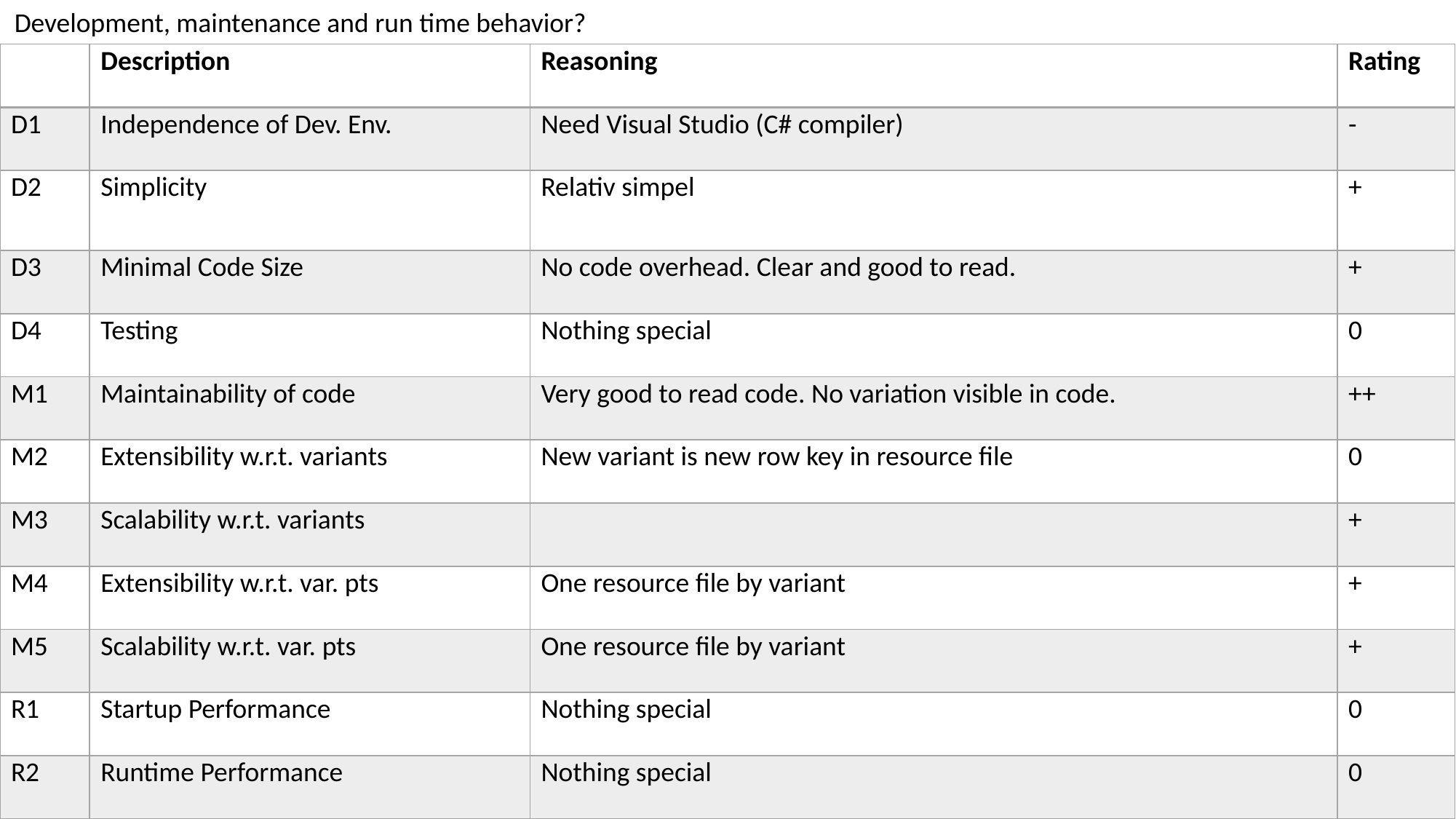

Development, maintenance and run time behavior?
|  | Description | Reasoning | Rating |
| --- | --- | --- | --- |
| D1 | Independence of Dev. Env. | Need Visual Studio (C# compiler) | - |
| D2 | Simplicity | Relativ simpel | + |
| D3 | Minimal Code Size | No code overhead. Clear and good to read. | + |
| D4 | Testing | Nothing special | 0 |
| M1 | Maintainability of code | Very good to read code. No variation visible in code. | ++ |
| M2 | Extensibility w.r.t. variants | New variant is new row key in resource file | 0 |
| M3 | Scalability w.r.t. variants |  | + |
| M4 | Extensibility w.r.t. var. pts | One resource file by variant | + |
| M5 | Scalability w.r.t. var. pts | One resource file by variant | + |
| R1 | Startup Performance | Nothing special | 0 |
| R2 | Runtime Performance | Nothing special | 0 |